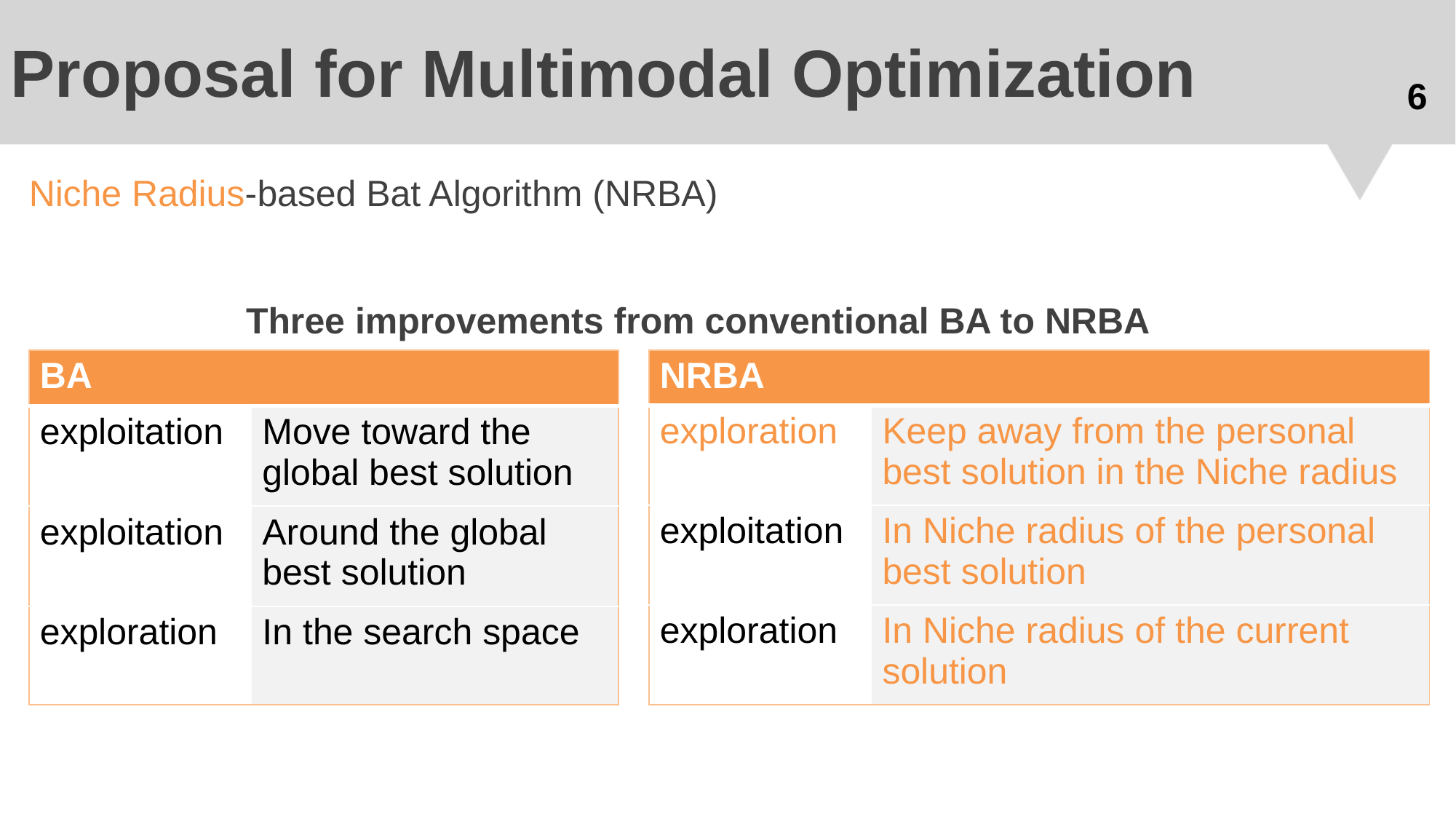

# Proposal for Multimodal Optimization
6
Niche Radius-based Bat Algorithm (NRBA)
Three improvements from conventional BA to NRBA
| BA |  |
| --- | --- |
| exploitation | Move toward the global best solution |
| exploitation | Around the global best solution |
| exploration | In the search space |
| NRBA |  |
| --- | --- |
| exploration | Keep away from the personal best solution in the Niche radius |
| exploitation | In Niche radius of the personal best solution |
| exploration | In Niche radius of the current solution |